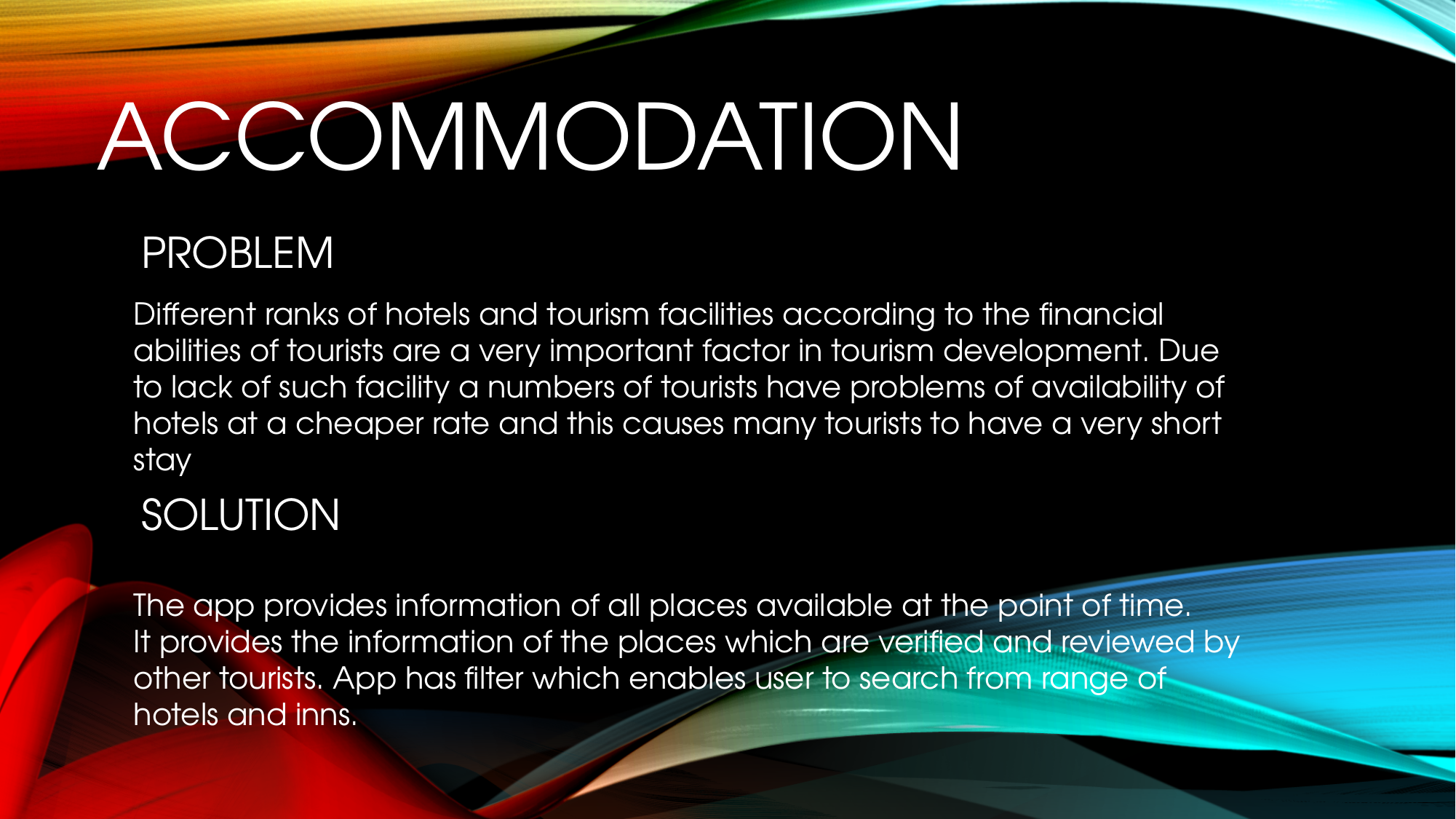

# accommodation
Problem

Different ranks of hotels and tourism facilities according to the financial abilities of tourists are a very important factor in tourism development. Due to lack of such facility a numbers of tourists have problems of availability of hotels at a cheaper rate and this causes many tourists to have a very short stay

The app provides information of all places available at the point of time.
It provides the information of the places which are verified and reviewed by other tourists. App has filter which enables user to search from range of hotels and inns.
Solution